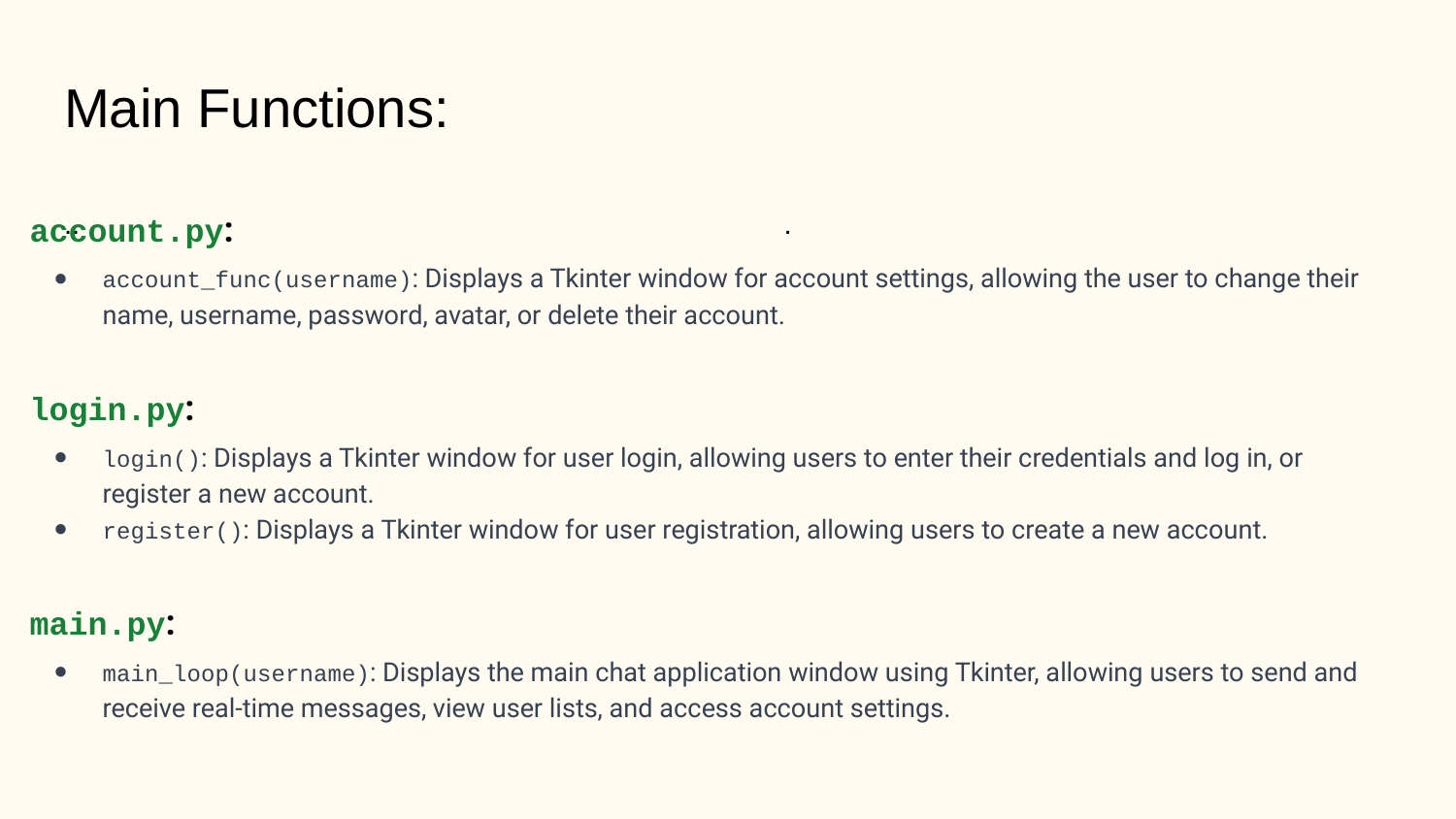

# Main Functions:
account.py:
account_func(username): Displays a Tkinter window for account settings, allowing the user to change their name, username, password, avatar, or delete their account.
login.py:
login(): Displays a Tkinter window for user login, allowing users to enter their credentials and log in, or register a new account.
register(): Displays a Tkinter window for user registration, allowing users to create a new account.
main.py:
main_loop(username): Displays the main chat application window using Tkinter, allowing users to send and receive real-time messages, view user lists, and access account settings.

..
.